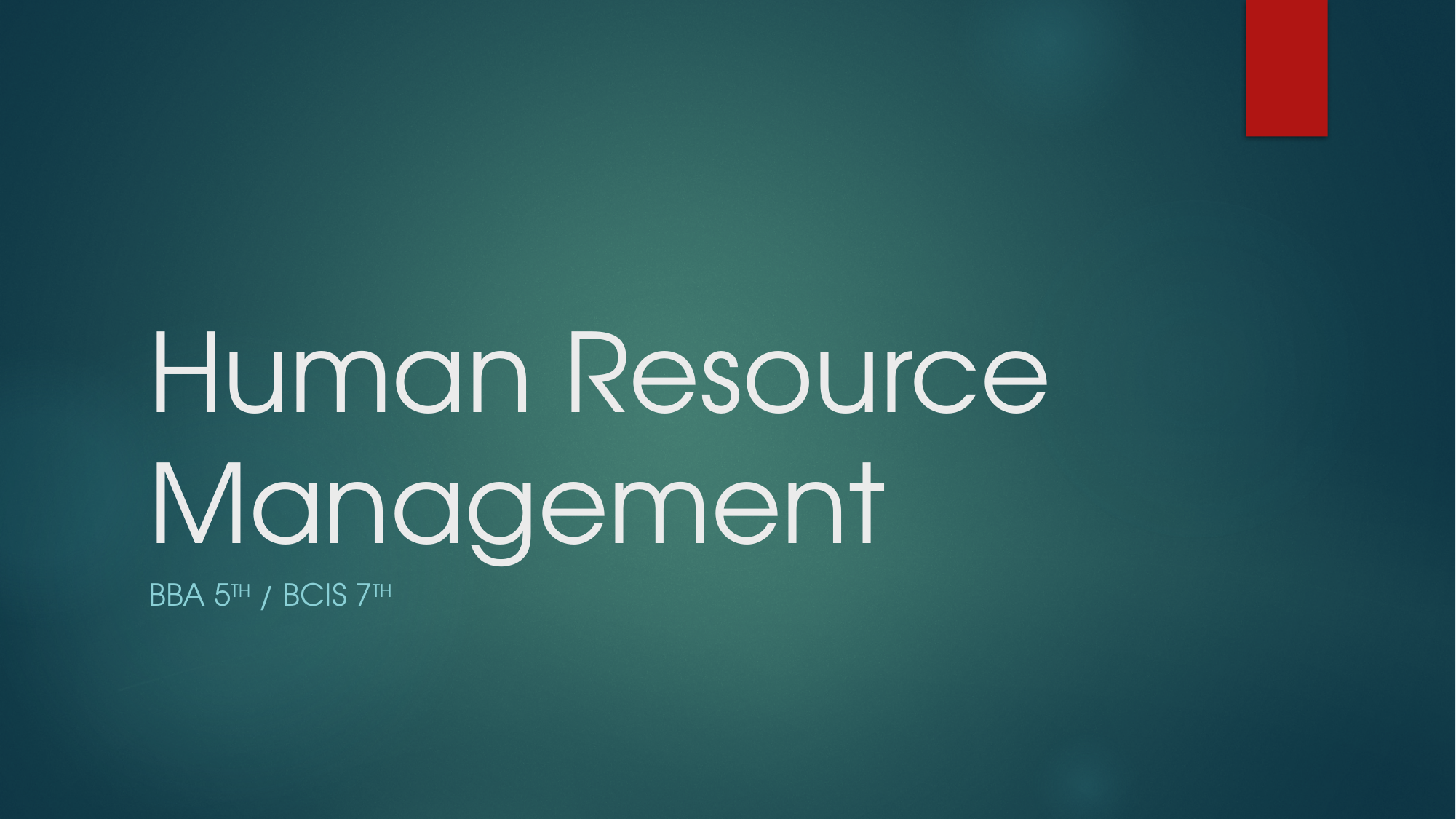

# Human Resource Management
BBA 5th / BCIS 7th